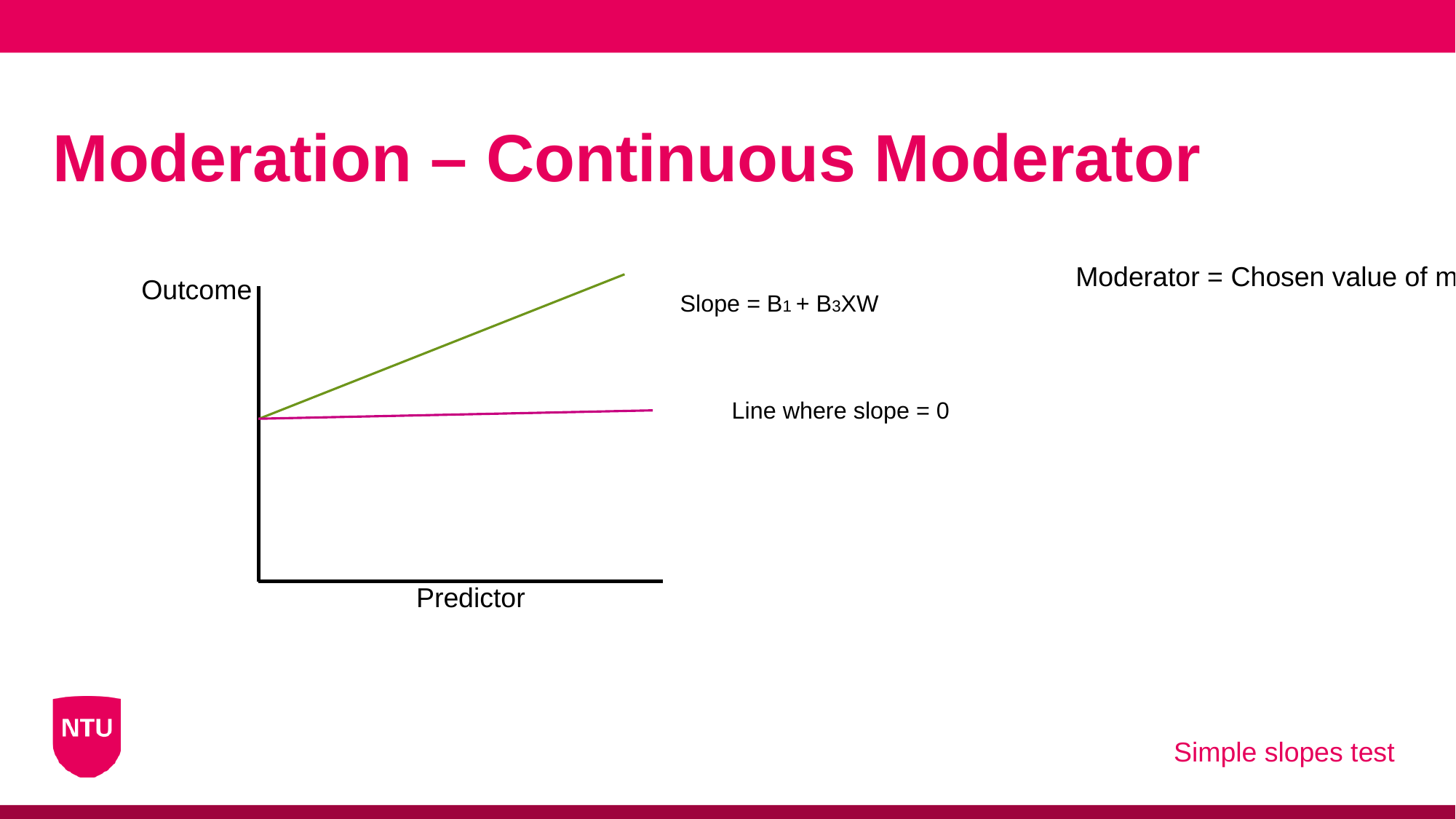

# Moderation – Continuous Moderator
Outcome
Moderator = Chosen value of moderator (W)

Slope = B1 + B3XW
Line where slope = 0
Predictor
Simple slopes test